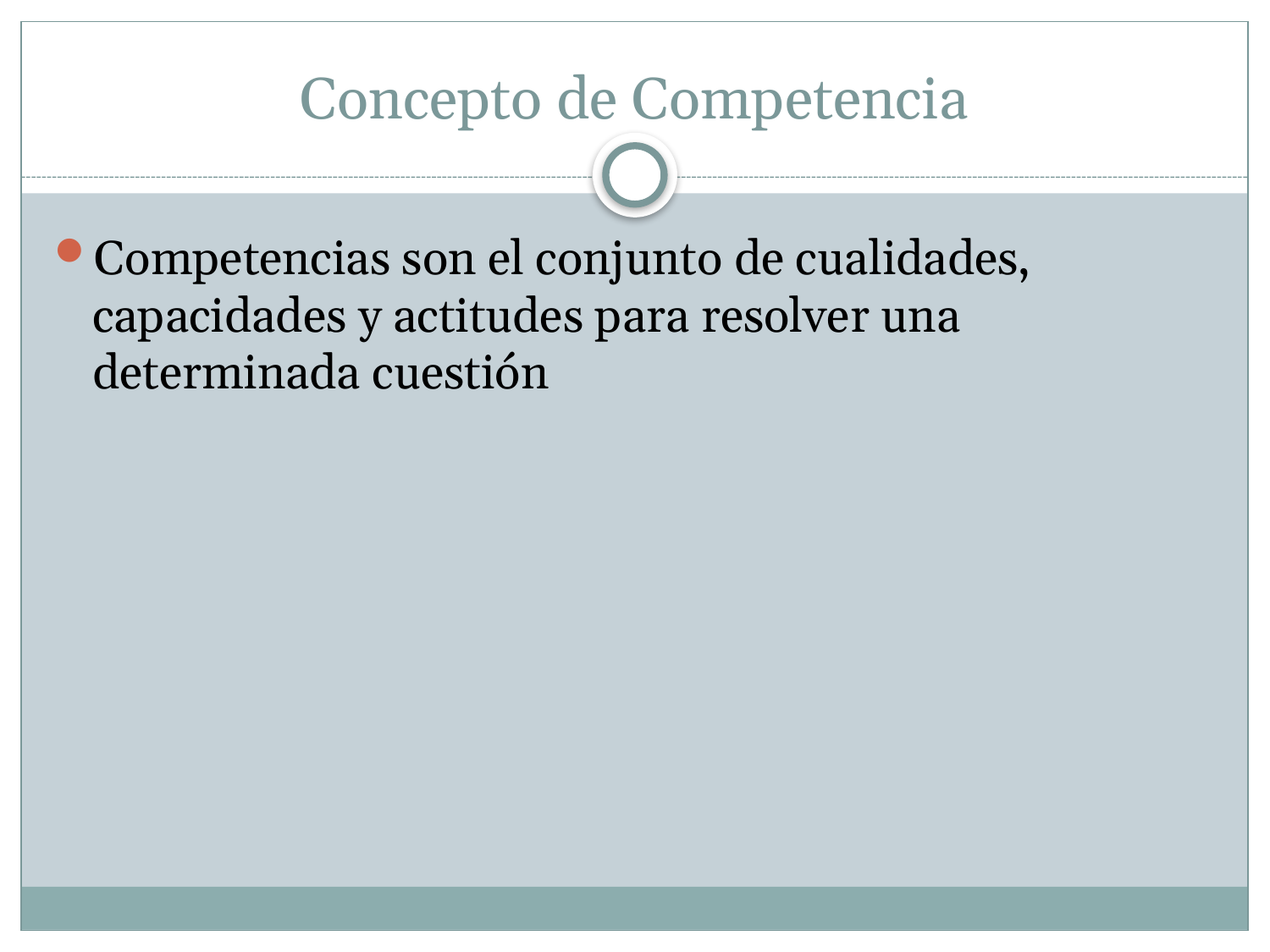

# Concepto de Competencia
Competencias son el conjunto de cualidades, capacidades y actitudes para resolver una determinada cuestión